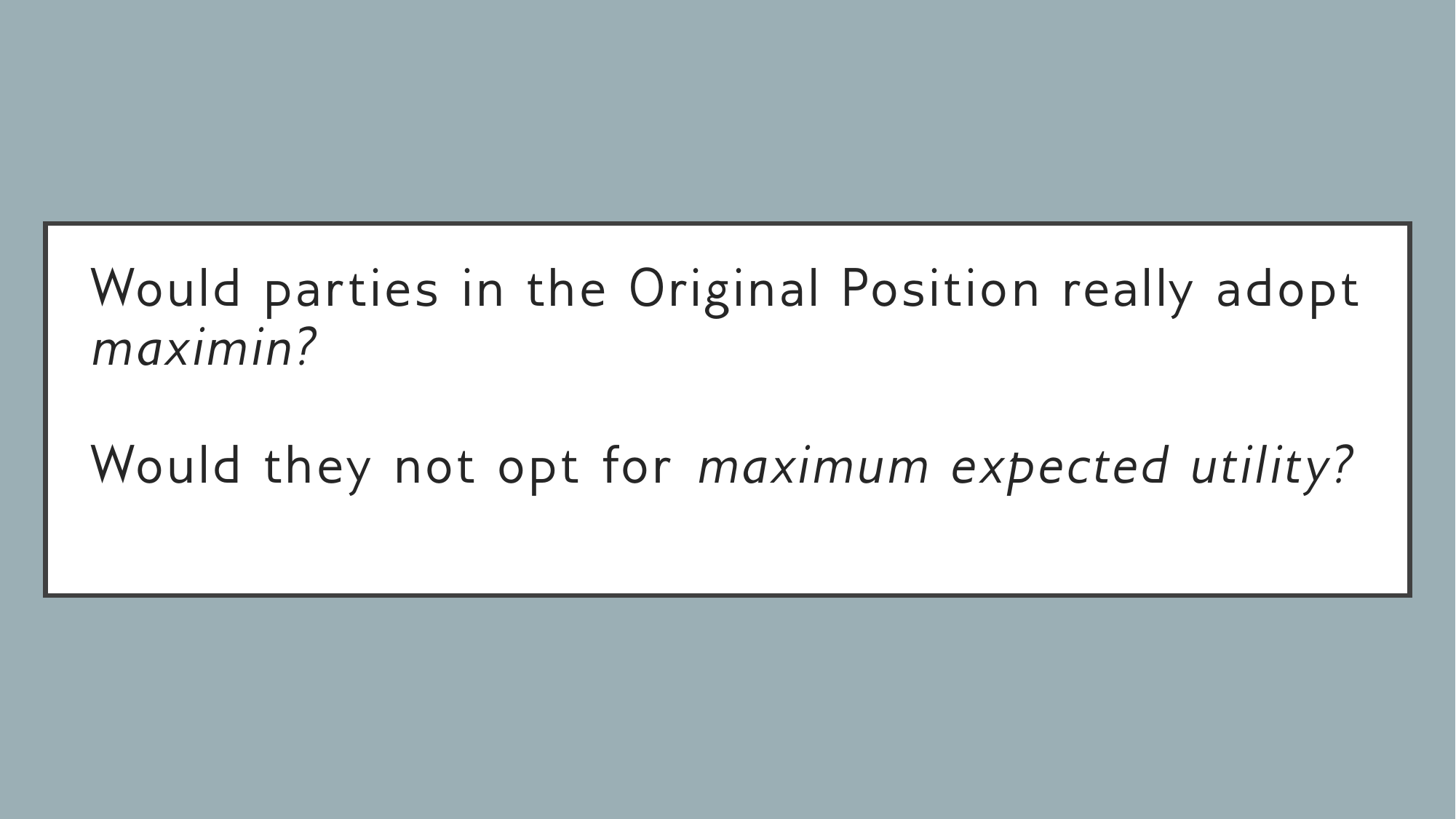

# Would parties in the Original Position really adopt maximin? Would they not opt for maximum expected utility?